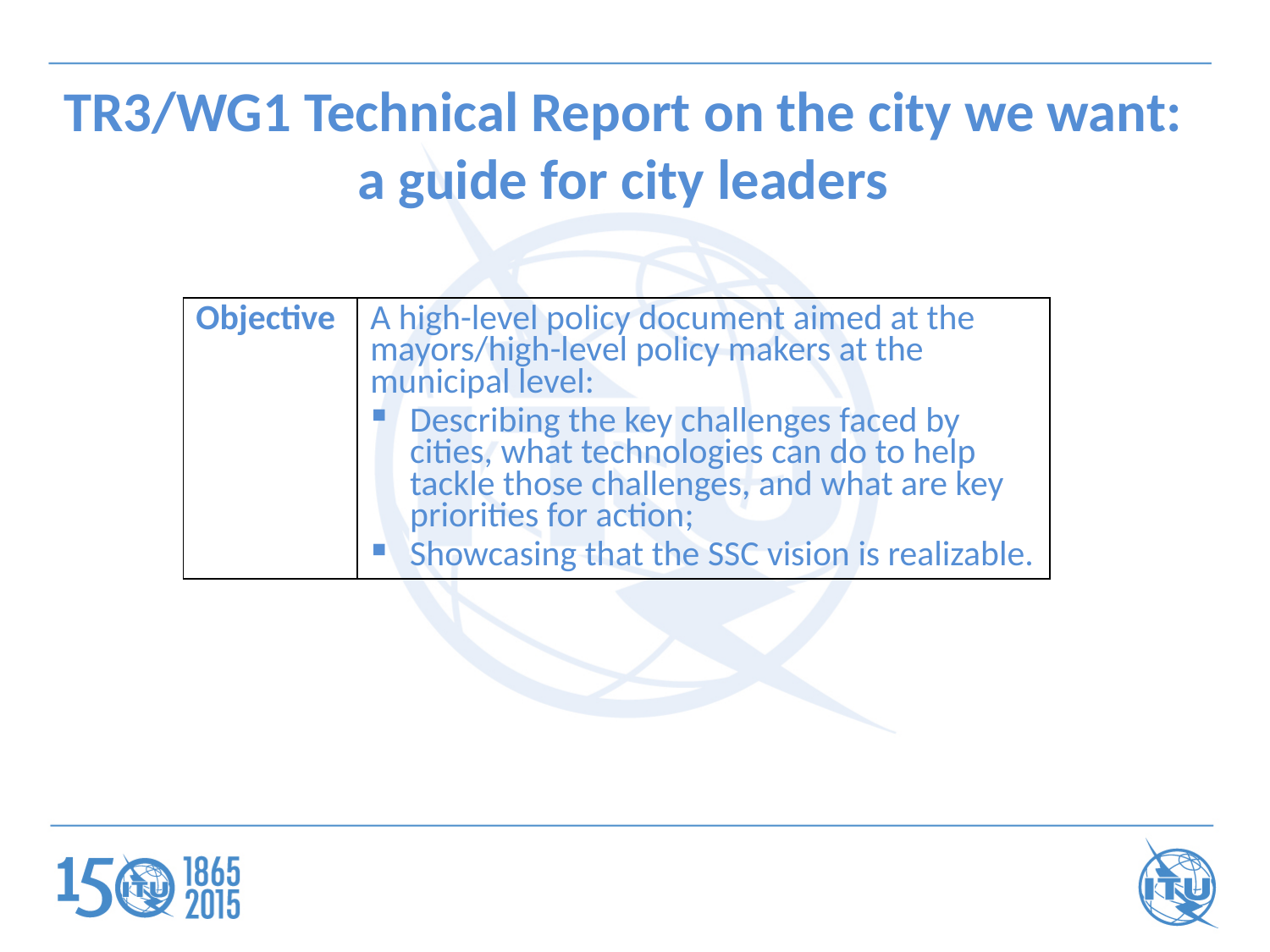

TR3/WG1 Technical Report on the city we want: a guide for city leaders
| Objective | A high-level policy document aimed at the mayors/high-level policy makers at the municipal level: Describing the key challenges faced by cities, what technologies can do to help tackle those challenges, and what are key priorities for action; Showcasing that the SSC vision is realizable. |
| --- | --- |